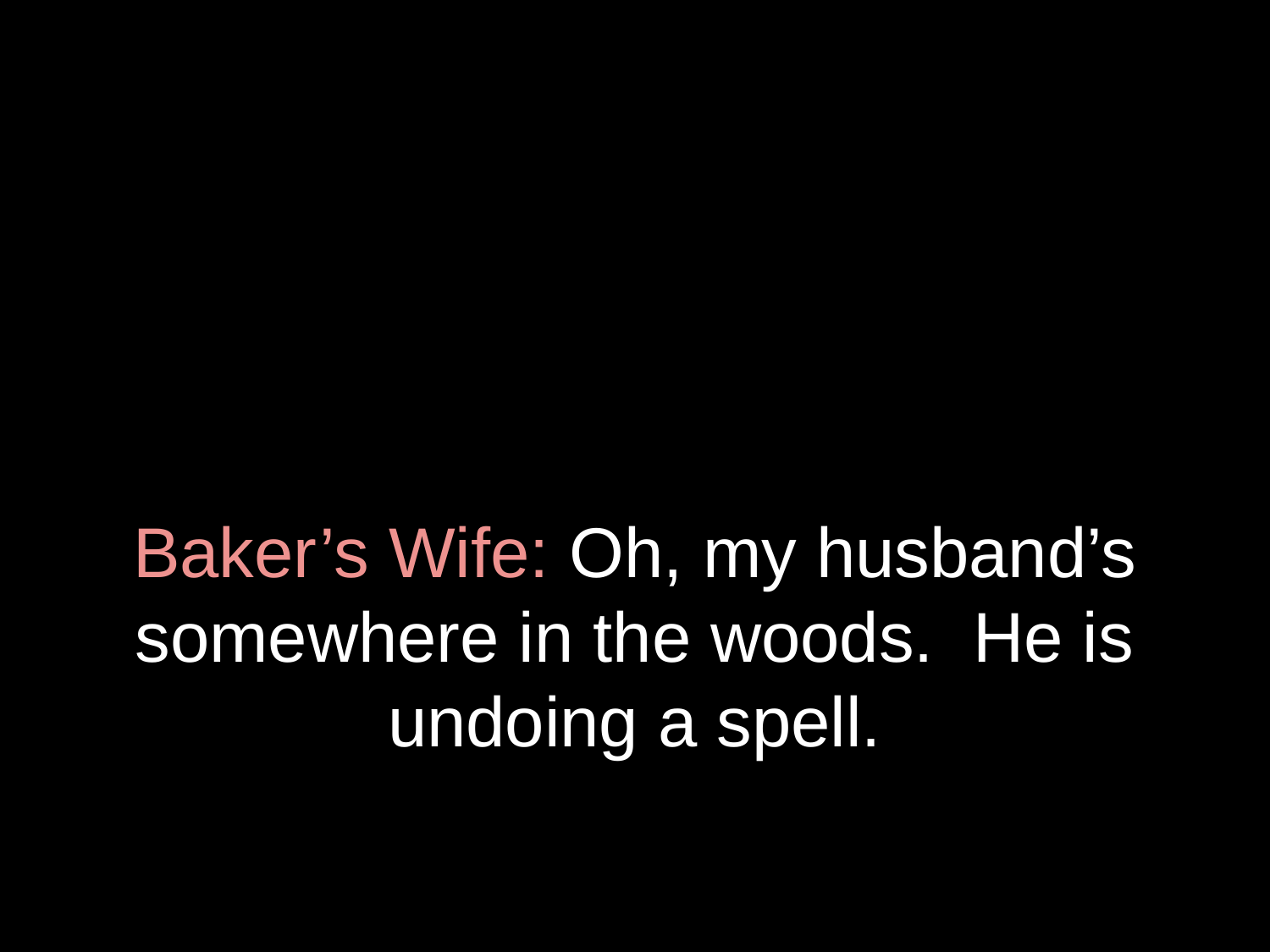

# Baker’s Wife: Oh, my husband’s somewhere in the woods.  He is undoing a spell.